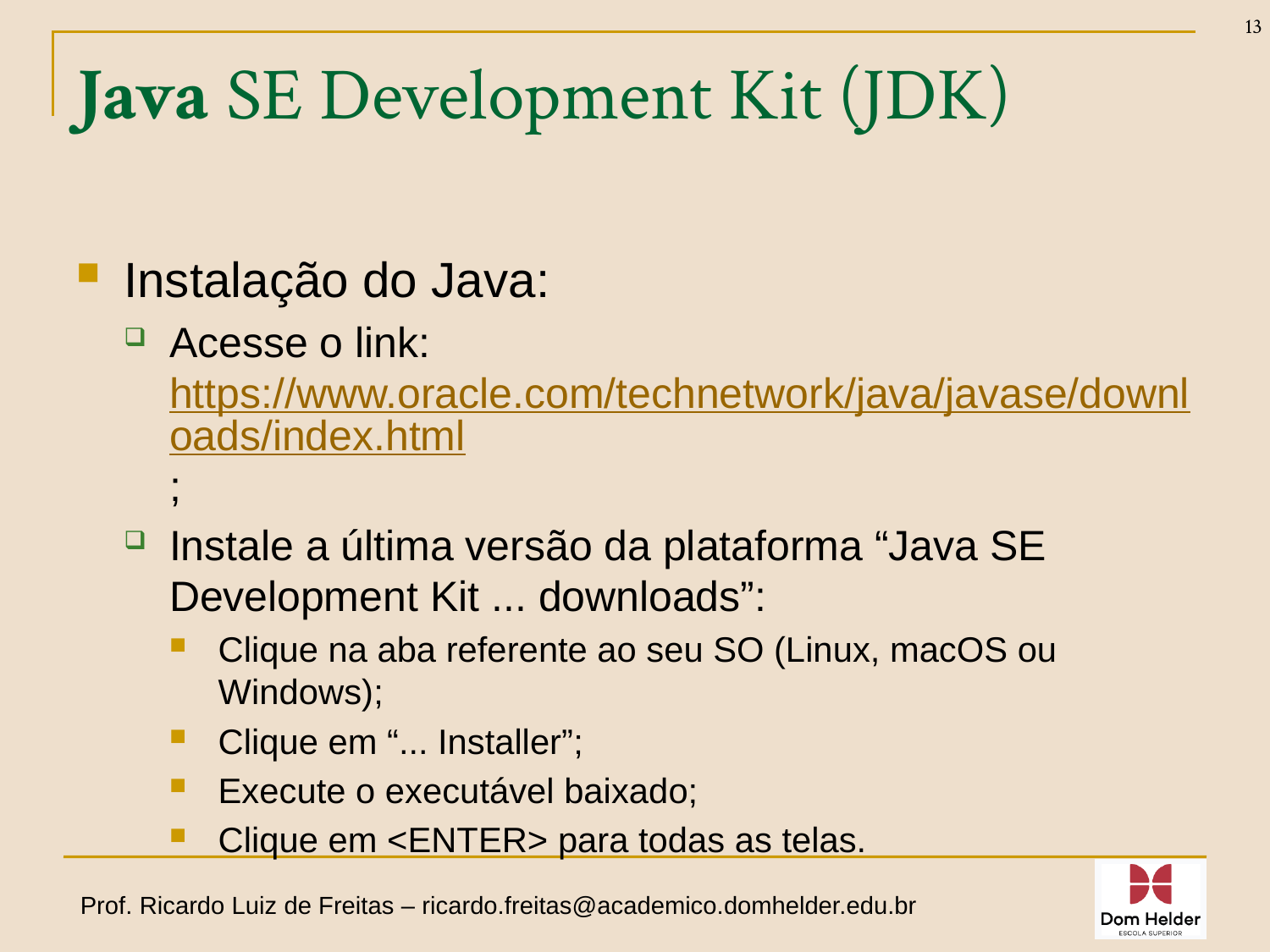

13
# Java SE Development Kit (JDK)
Instalação do Java:
Acesse o link: https://www.oracle.com/technetwork/java/javase/downloads/index.html;
Instale a última versão da plataforma “Java SE Development Kit ... downloads”:
Clique na aba referente ao seu SO (Linux, macOS ou Windows);
Clique em “... Installer”;
Execute o executável baixado;
Clique em <ENTER> para todas as telas.